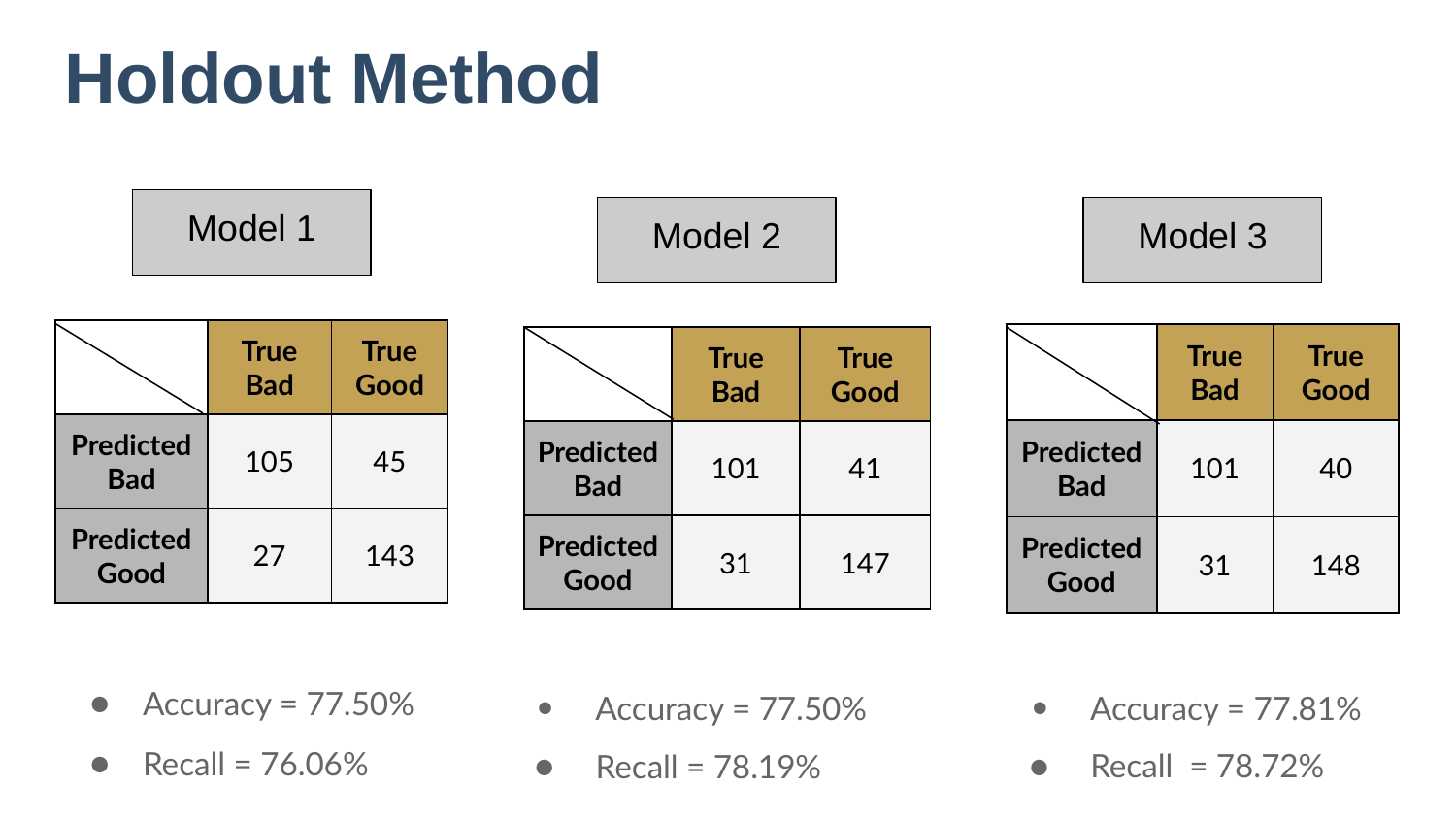

Holdout Method
Model 1
Model 3
Model 2
|  | True Bad | True Good |
| --- | --- | --- |
| Predicted Bad | 105 | 45 |
| Predicted Good | 27 | 143 |
|  | True Bad | True Good |
| --- | --- | --- |
| Predicted Bad | 101 | 40 |
| Predicted Good | 31 | 148 |
|  | True Bad | True Good |
| --- | --- | --- |
| Predicted Bad | 101 | 41 |
| Predicted Good | 31 | 147 |

Accuracy = 77.50%
Recall = 76.06%
 Accuracy = 77.50%
 Recall = 78.19%
 Accuracy = 77.81%
 Recall  = 78.72%